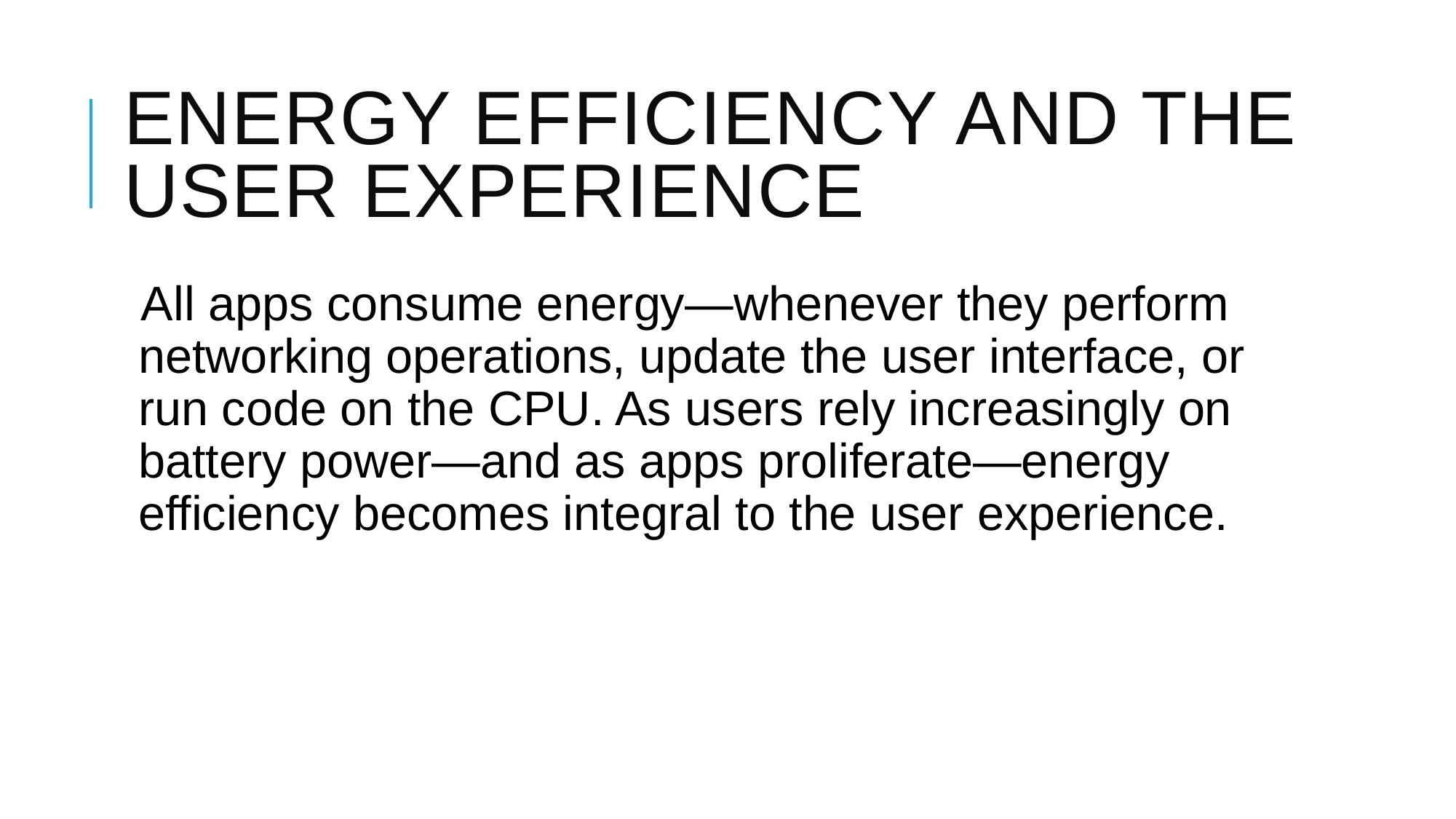

# ENERGY EFFICIENCY AND THE USER EXPERIENCE
All apps consume energy—whenever they perform networking operations, update the user interface, or run code on the CPU. As users rely increasingly on battery power—and as apps proliferate—energy efficiency becomes integral to the user experience.